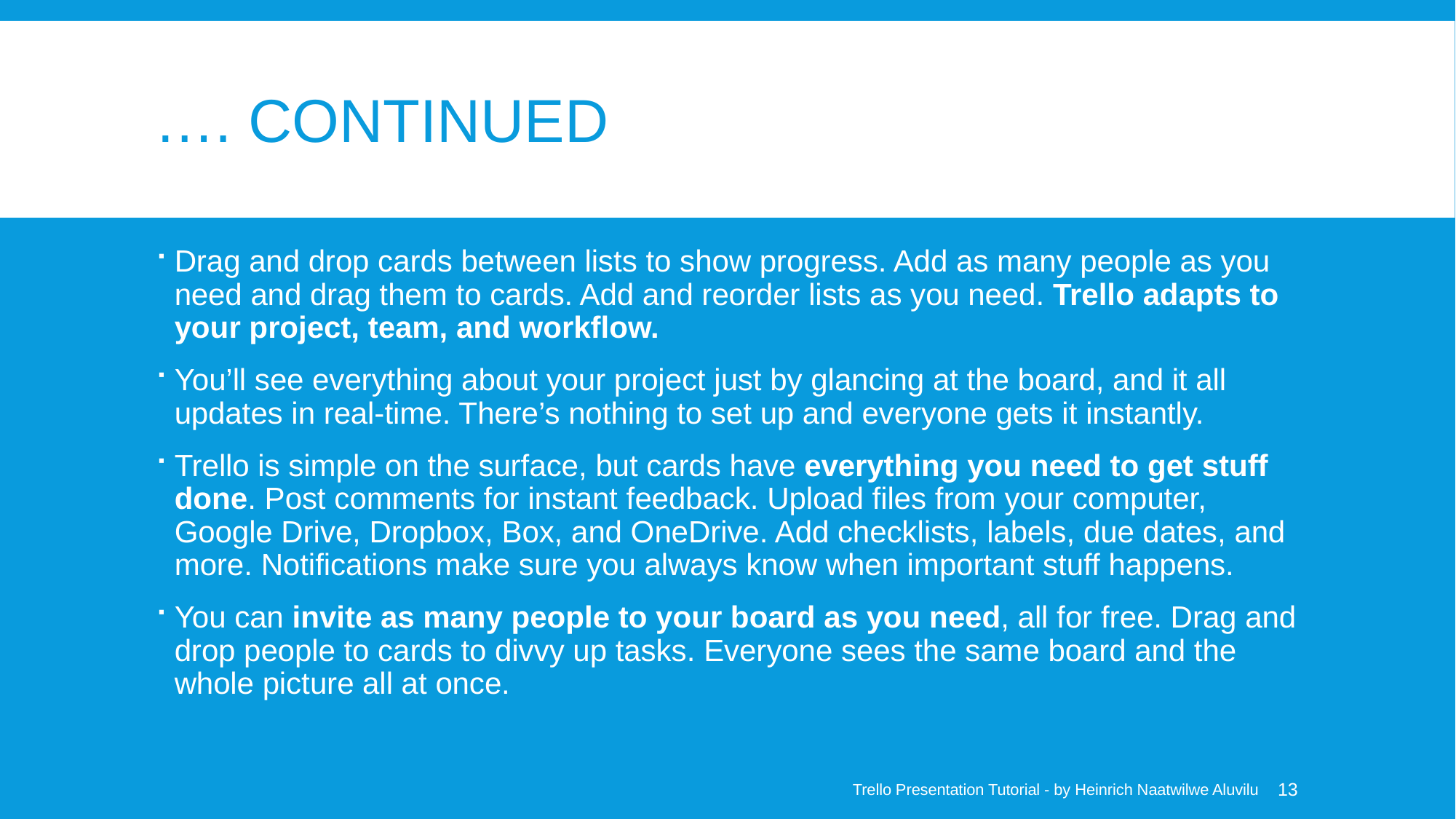

# …. continued
Drag and drop cards between lists to show progress. Add as many people as you need and drag them to cards. Add and reorder lists as you need. Trello adapts to your project, team, and workflow.
You’ll see everything about your project just by glancing at the board, and it all updates in real-time. There’s nothing to set up and everyone gets it instantly.
Trello is simple on the surface, but cards have everything you need to get stuff done. Post comments for instant feedback. Upload files from your computer, Google Drive, Dropbox, Box, and OneDrive. Add checklists, labels, due dates, and more. Notifications make sure you always know when important stuff happens.
You can invite as many people to your board as you need, all for free. Drag and drop people to cards to divvy up tasks. Everyone sees the same board and the whole picture all at once.
Trello Presentation Tutorial - by Heinrich Naatwilwe Aluvilu
13